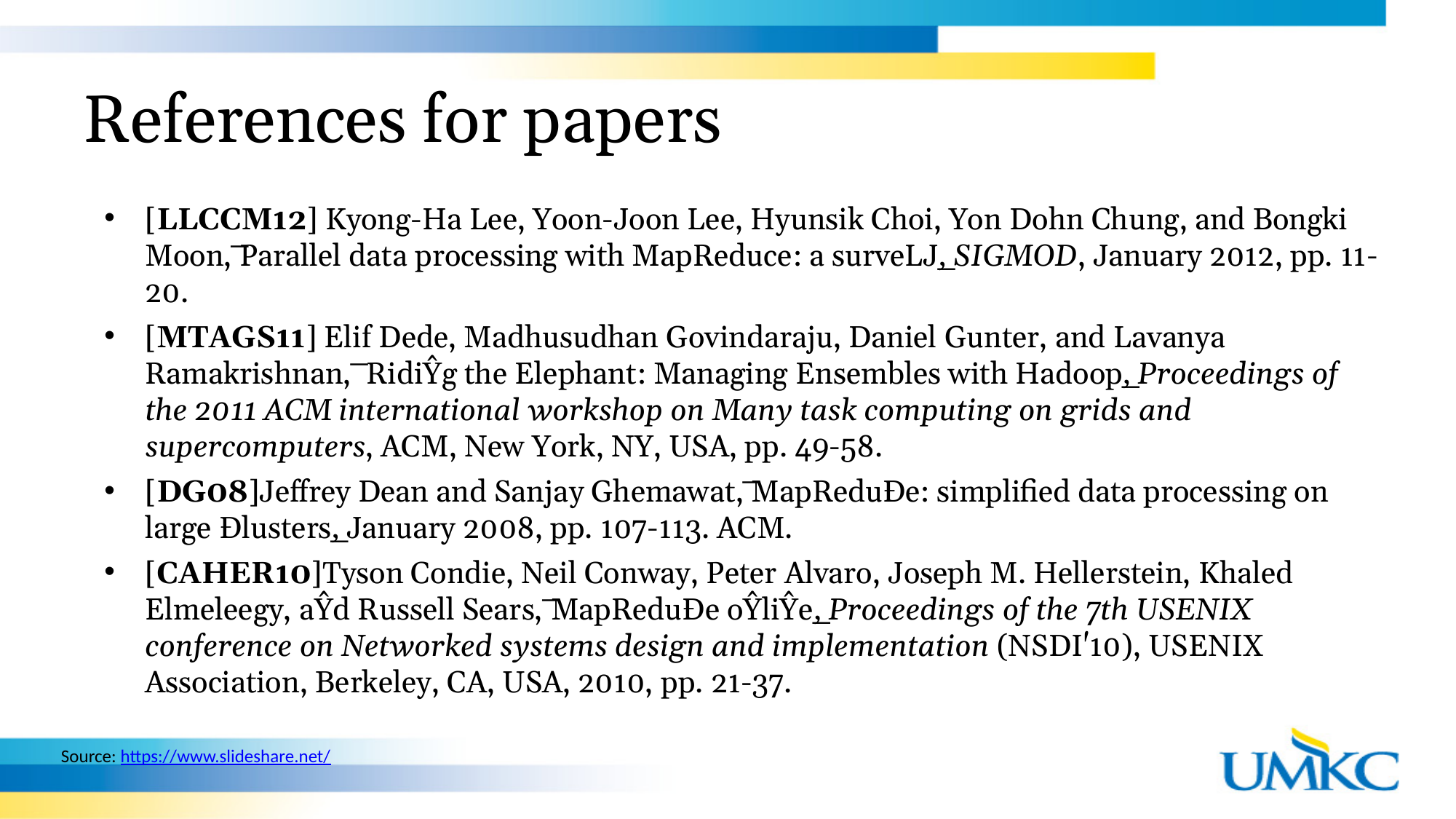

# References for papers
[LLCCM12] Kyong-Ha Lee, Yoon-Joon Lee, Hyunsik Choi, Yon Dohn Chung, and Bongki Moon, ͞Parallel data processing with MapReduce: a surveǇ,͟ SIGMOD, January 2012, pp. 11-20.
[MTAGS11] Elif Dede, Madhusudhan Govindaraju, Daniel Gunter, and Lavanya Ramakrishnan, ͞ RidiŶg the Elephant: Managing Ensembles with Hadoop,͟ Proceedings of the 2011 ACM international workshop on Many task computing on grids and supercomputers, ACM, New York, NY, USA, pp. 49-58.
[DG08]Jeffrey Dean and Sanjay Ghemawat, ͞MapReduĐe: simplified data processing on large Đlusters,͟ January 2008, pp. 107-113. ACM.
[CAHER10]Tyson Condie, Neil Conway, Peter Alvaro, Joseph M. Hellerstein, Khaled Elmeleegy, aŶd Russell Sears, ͞MapReduĐe oŶliŶe,͟ Proceedings of the 7th USENIX conference on Networked systems design and implementation (NSDI'10), USENIX Association, Berkeley, CA, USA, 2010, pp. 21-37.
Source: https://www.slideshare.net/